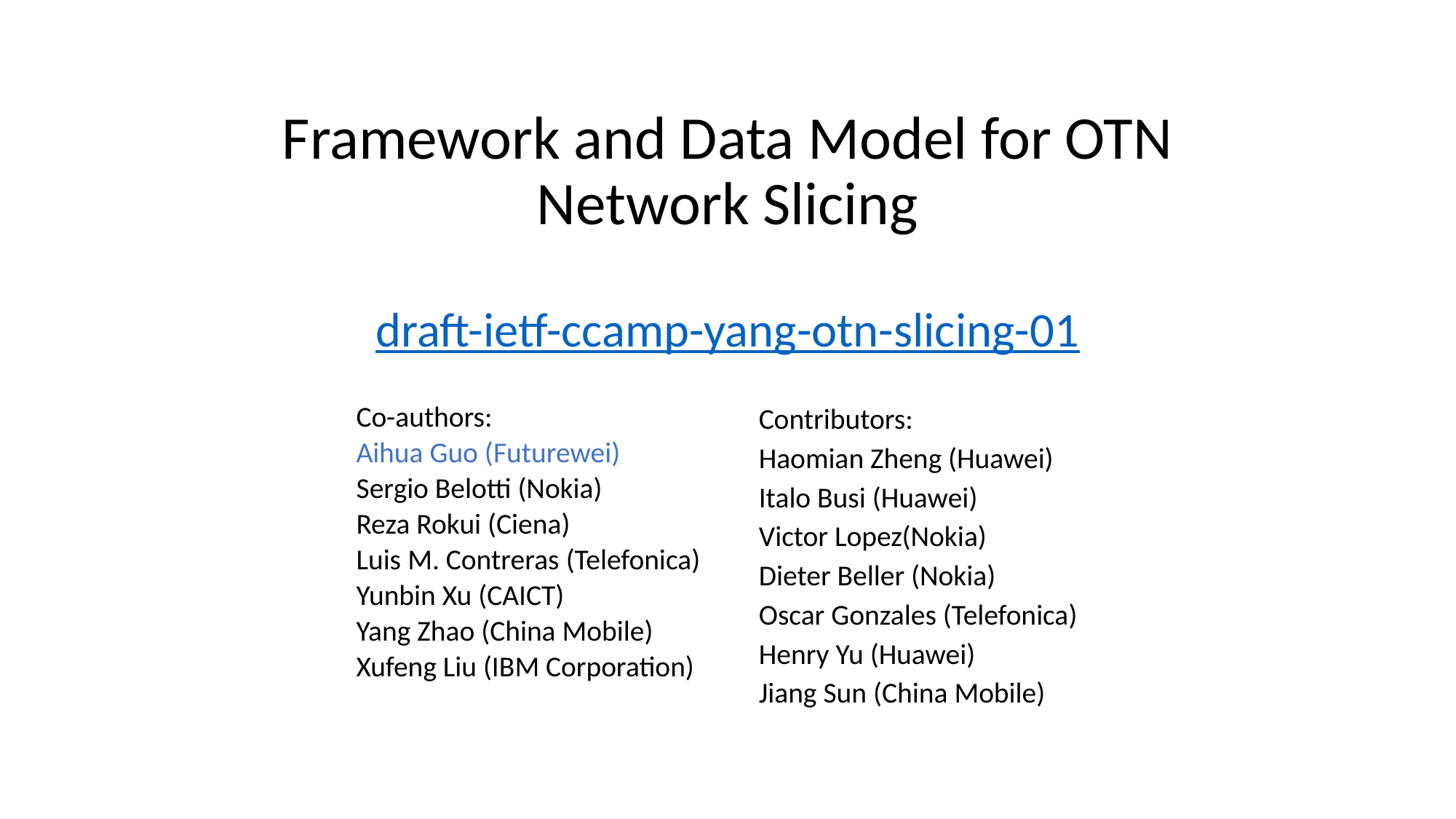

# Framework and Data Model for OTN Network Slicing
draft-ietf-ccamp-yang-otn-slicing-01
Contributors:
Haomian Zheng (Huawei)
Italo Busi (Huawei)
Victor Lopez(Nokia)
Dieter Beller (Nokia)
Oscar Gonzales (Telefonica)
Henry Yu (Huawei)
Jiang Sun (China Mobile)
Co-authors:
Aihua Guo (Futurewei)
Sergio Belotti (Nokia)
Reza Rokui (Ciena)
Luis M. Contreras (Telefonica)
Yunbin Xu (CAICT)
Yang Zhao (China Mobile)
Xufeng Liu (IBM Corporation)